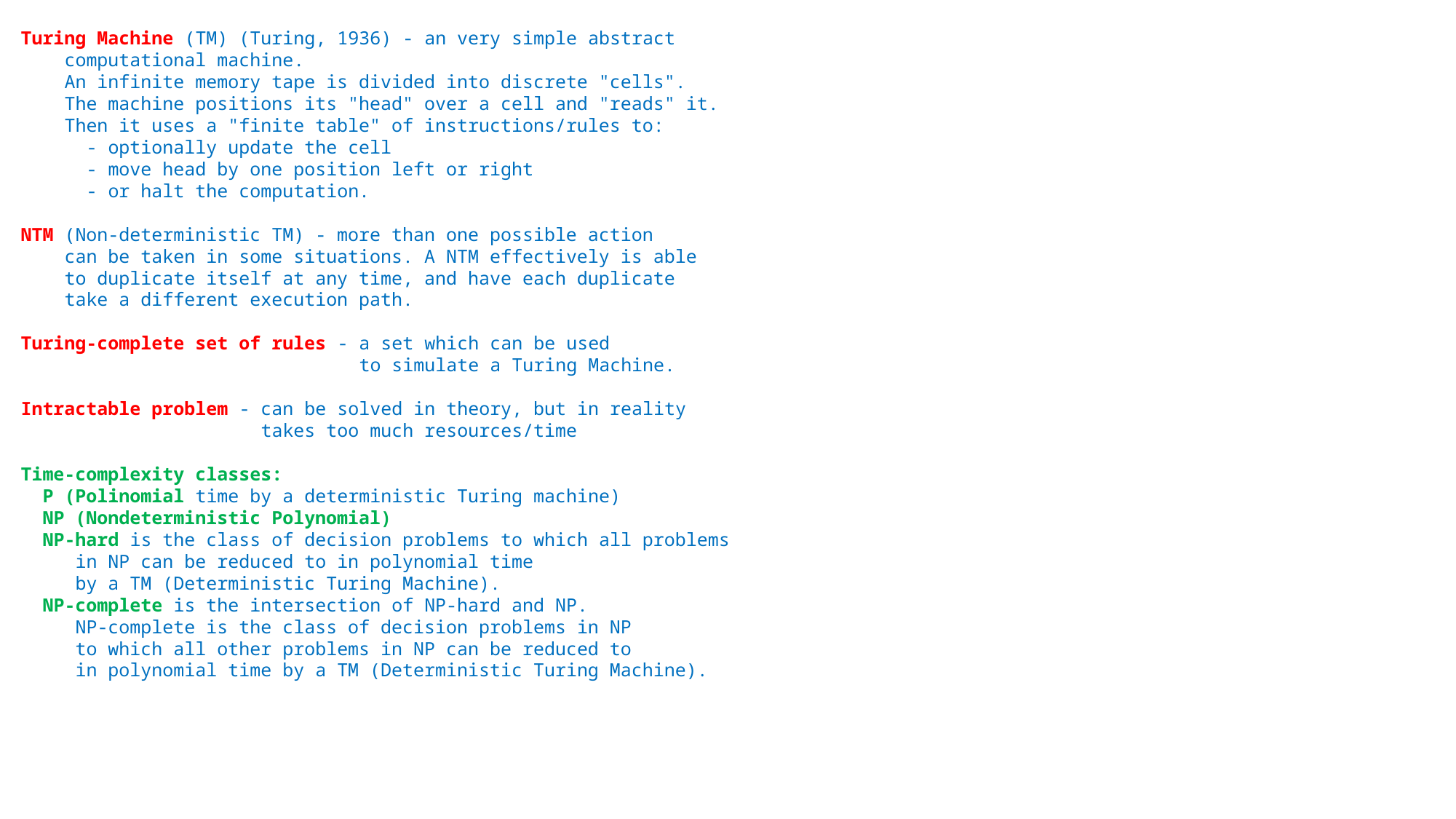

Turing Machine (TM) (Turing, 1936) - an very simple abstract
    computational machine.
    An infinite memory tape is divided into discrete "cells".
    The machine positions its "head" over a cell and "reads" it.
    Then it uses a "finite table" of instructions/rules to:
      - optionally update the cell
      - move head by one position left or right
      - or halt the computation.

NTM (Non-deterministic TM) - more than one possible action
    can be taken in some situations. A NTM effectively is able
    to duplicate itself at any time, and have each duplicate
    take a different execution path.

Turing-complete set of rules - a set which can be used
                               to simulate a Turing Machine.

Intractable problem - can be solved in theory, but in reality
                      takes too much resources/time

Time-complexity classes:
  P (Polinomial time by a deterministic Turing machine)
  NP (Nondeterministic Polynomial)
  NP-hard is the class of decision problems to which all problems
     in NP can be reduced to in polynomial time
     by a TM (Deterministic Turing Machine).
  NP-complete is the intersection of NP-hard and NP.
     NP-complete is the class of decision problems in NP
     to which all other problems in NP can be reduced to
     in polynomial time by a TM (Deterministic Turing Machine).